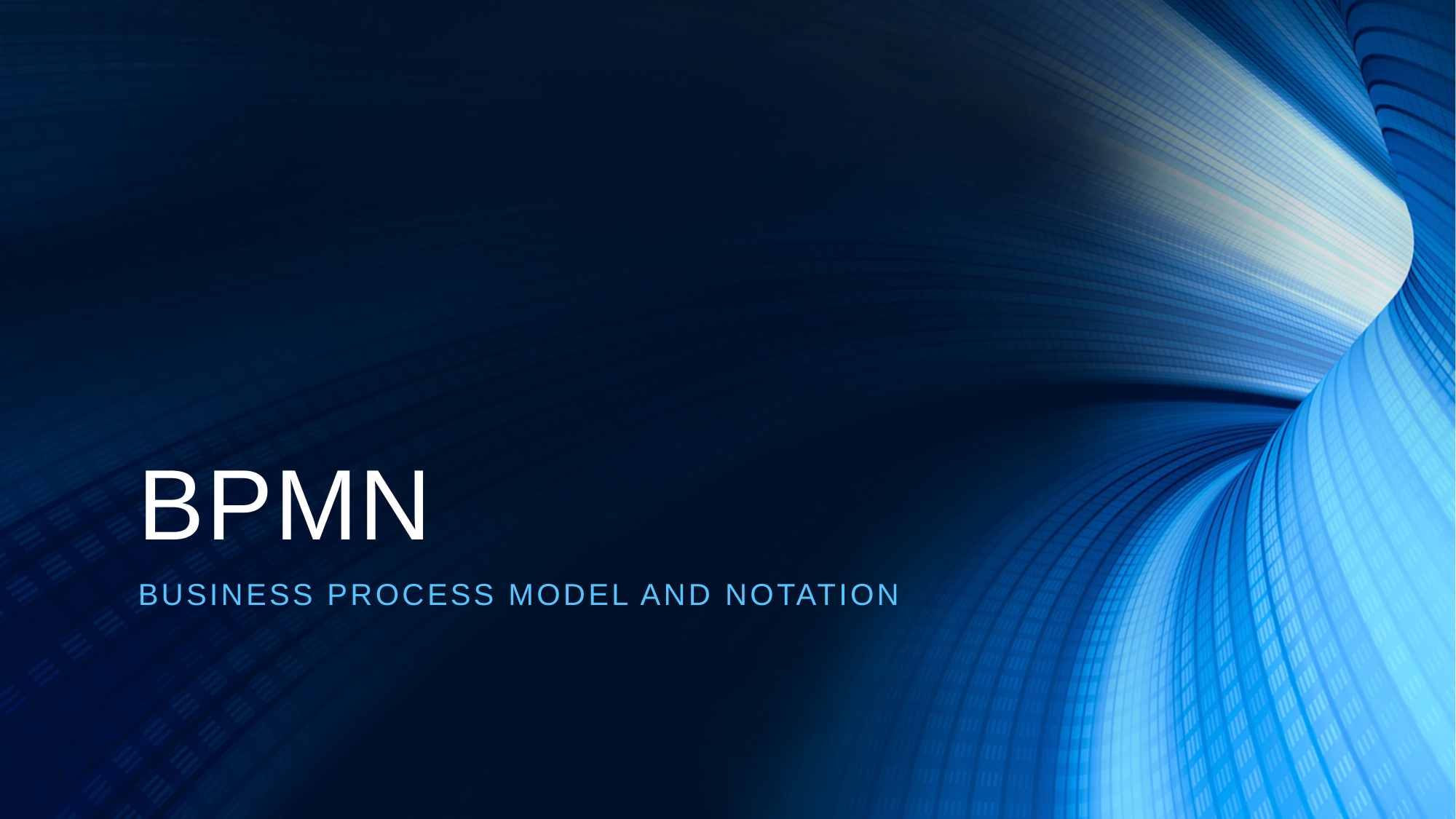

# BPMN
Business Process Model and Notation